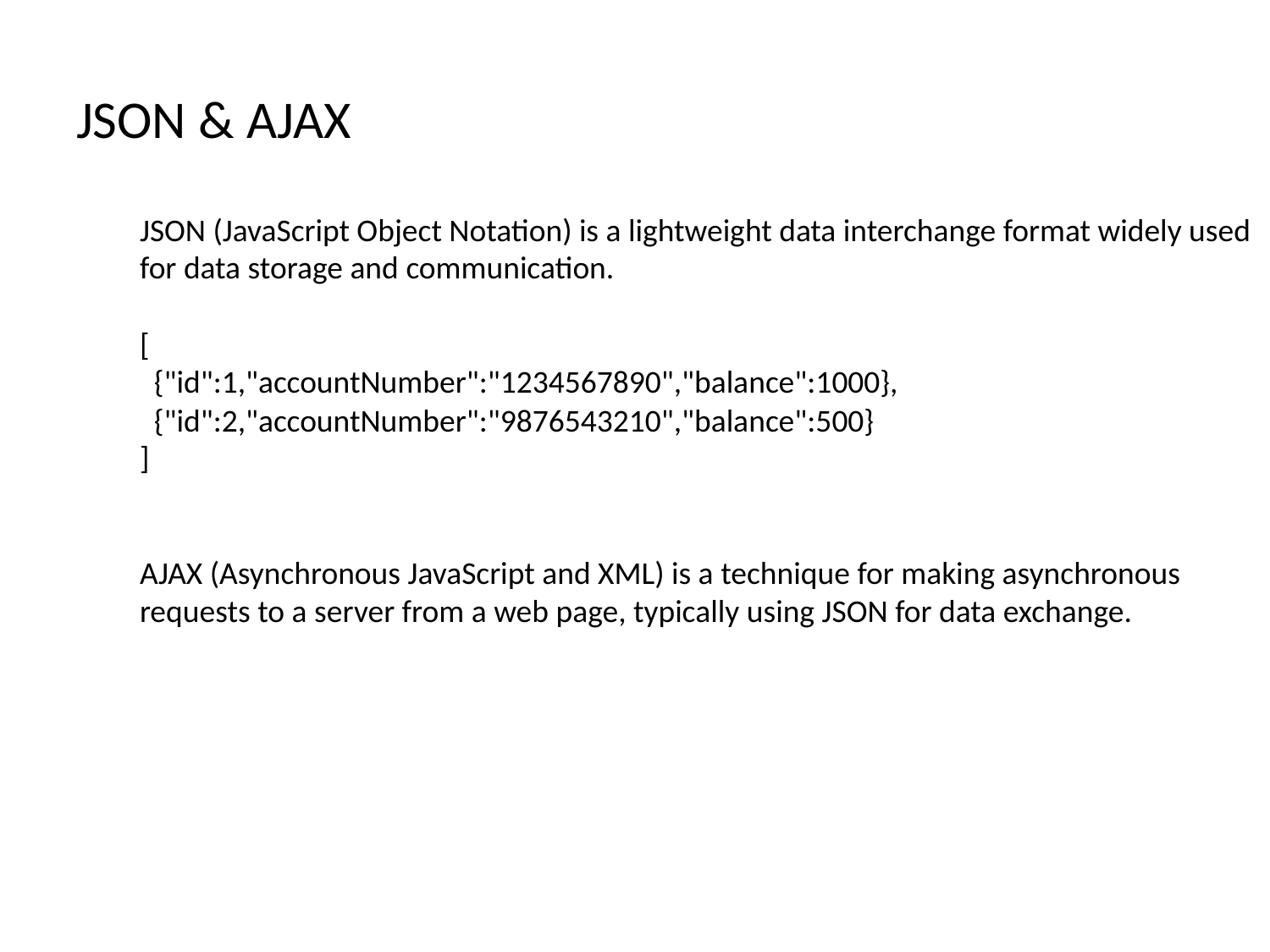

# JSON & AJAX

JSON (JavaScript Object Notation) is a lightweight data interchange format widely used for data storage and communication.

[
  {"id":1,"accountNumber":"1234567890","balance":1000},
  {"id":2,"accountNumber":"9876543210","balance":500}
]

AJAX (Asynchronous JavaScript and XML) is a technique for making asynchronous requests to a server from a web page, typically using JSON for data exchange.